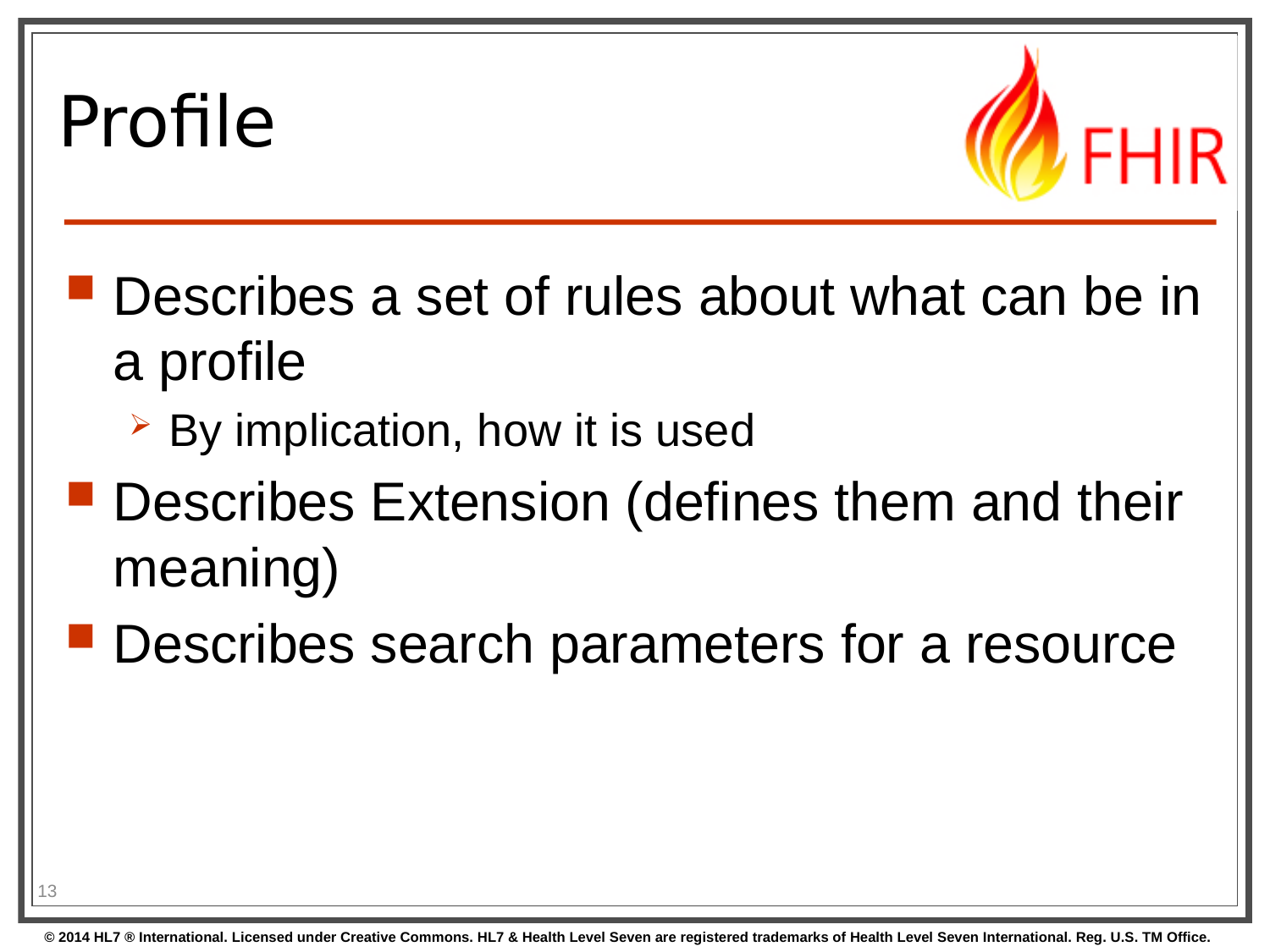

# Profile
Describes a set of rules about what can be in a profile
By implication, how it is used
Describes Extension (defines them and their meaning)
Describes search parameters for a resource
13